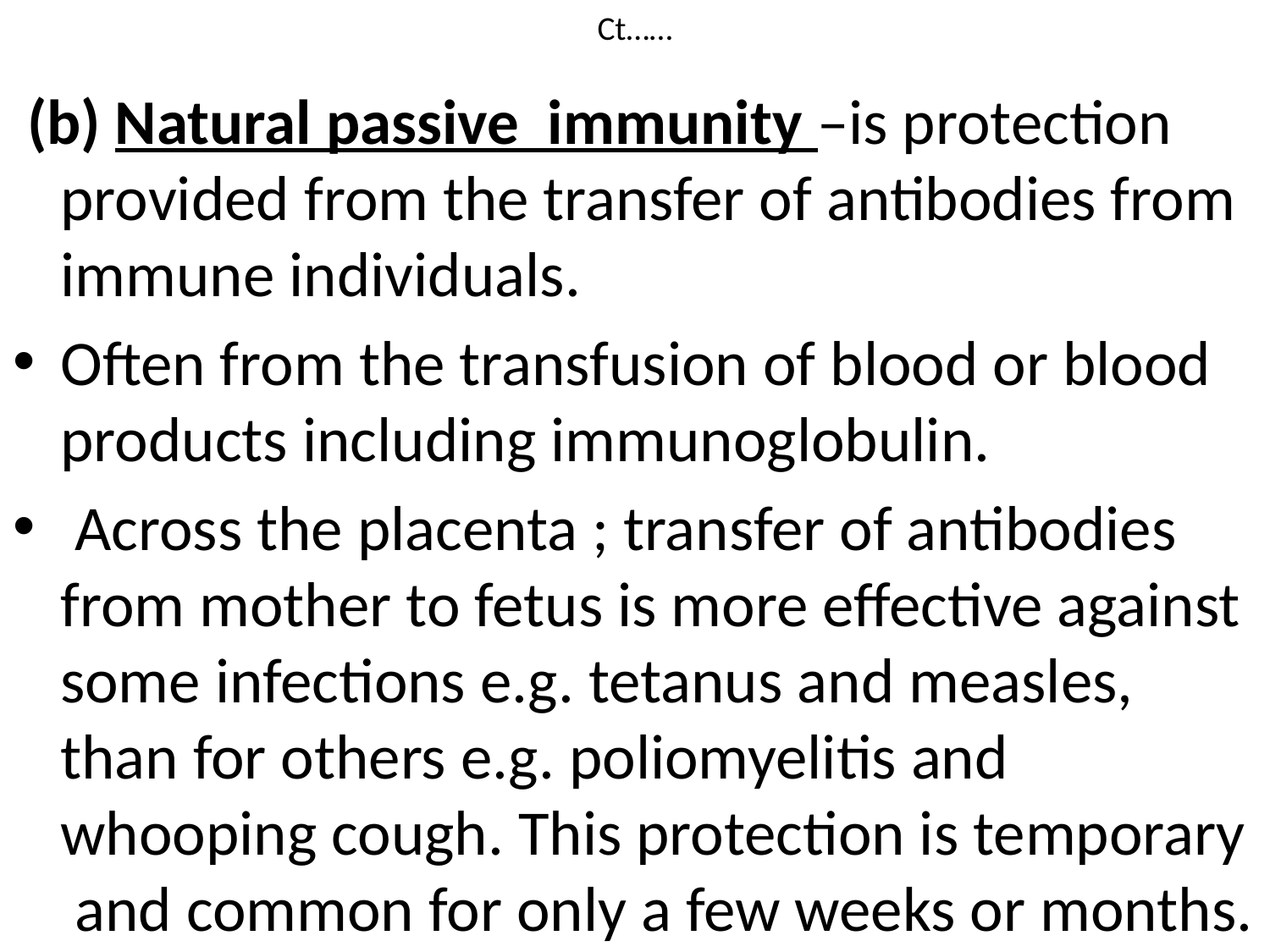

# Ct……
 (b) Natural passive  immunity –is protection provided from the transfer of antibodies from immune individuals.
Often from the transfusion of blood or blood products including immunoglobulin.
 Across the placenta ; transfer of antibodies from mother to fetus is more effective against some infections e.g. tetanus and measles, than for others e.g. poliomyelitis and whooping cough. This protection is temporary  and common for only a few weeks or months.